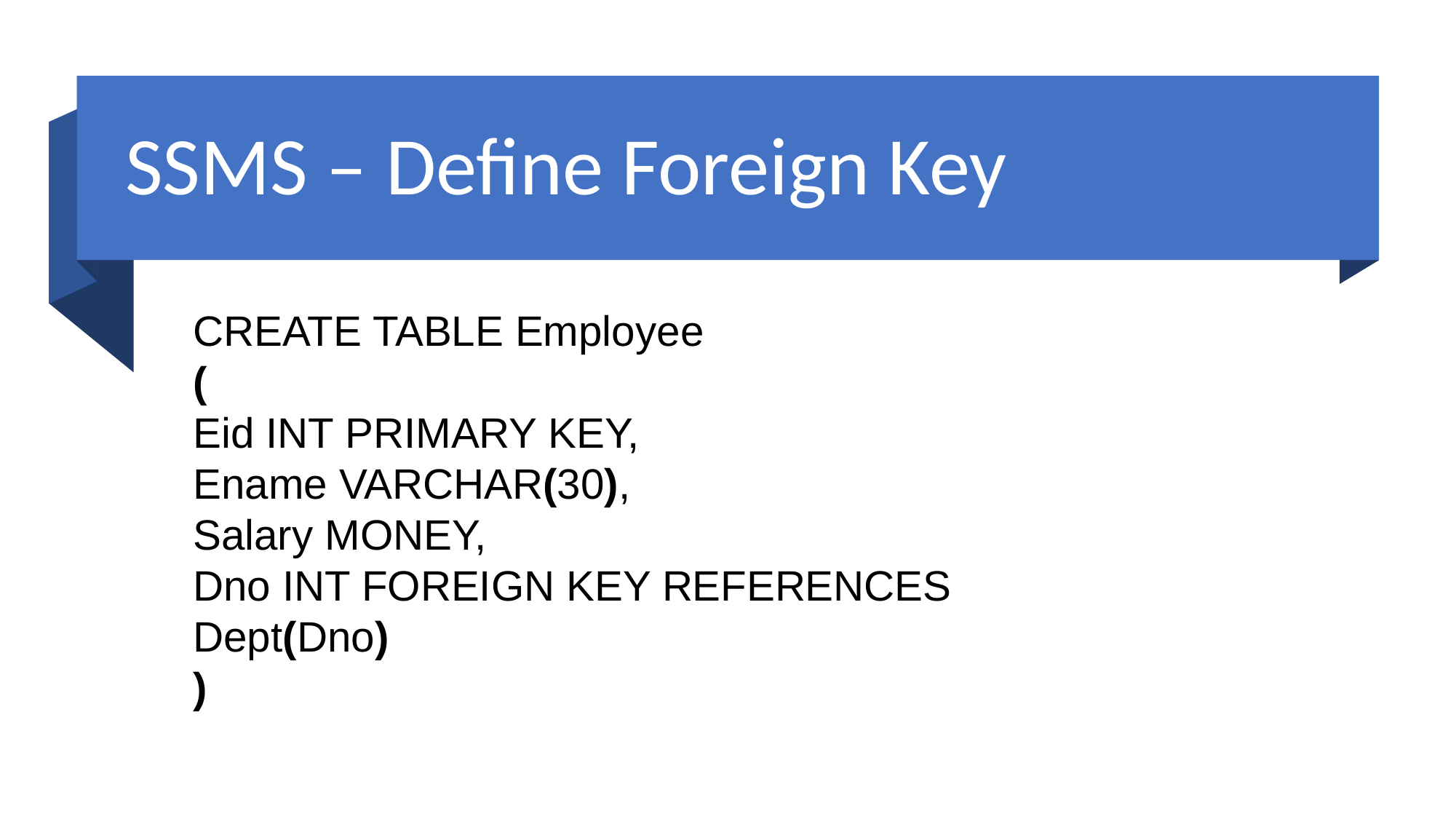

# SSMS – Define Foreign Key

CREATE TABLE Employee
(
Eid INT PRIMARY KEY,
Ename VARCHAR(30),
Salary MONEY,
Dno INT FOREIGN KEY REFERENCES Dept(Dno)
)